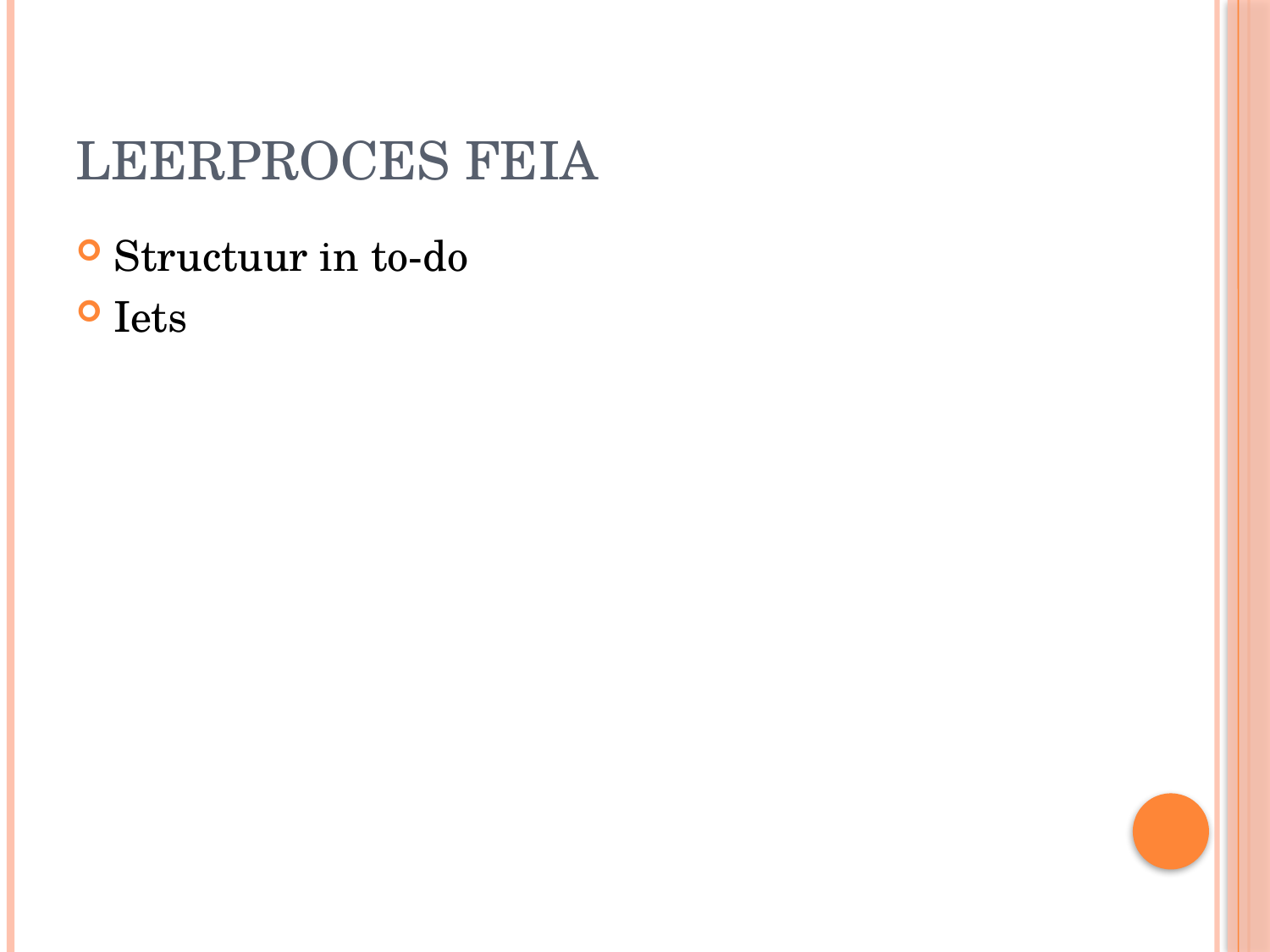

# Leerproces Feia
Structuur in to-do
Iets